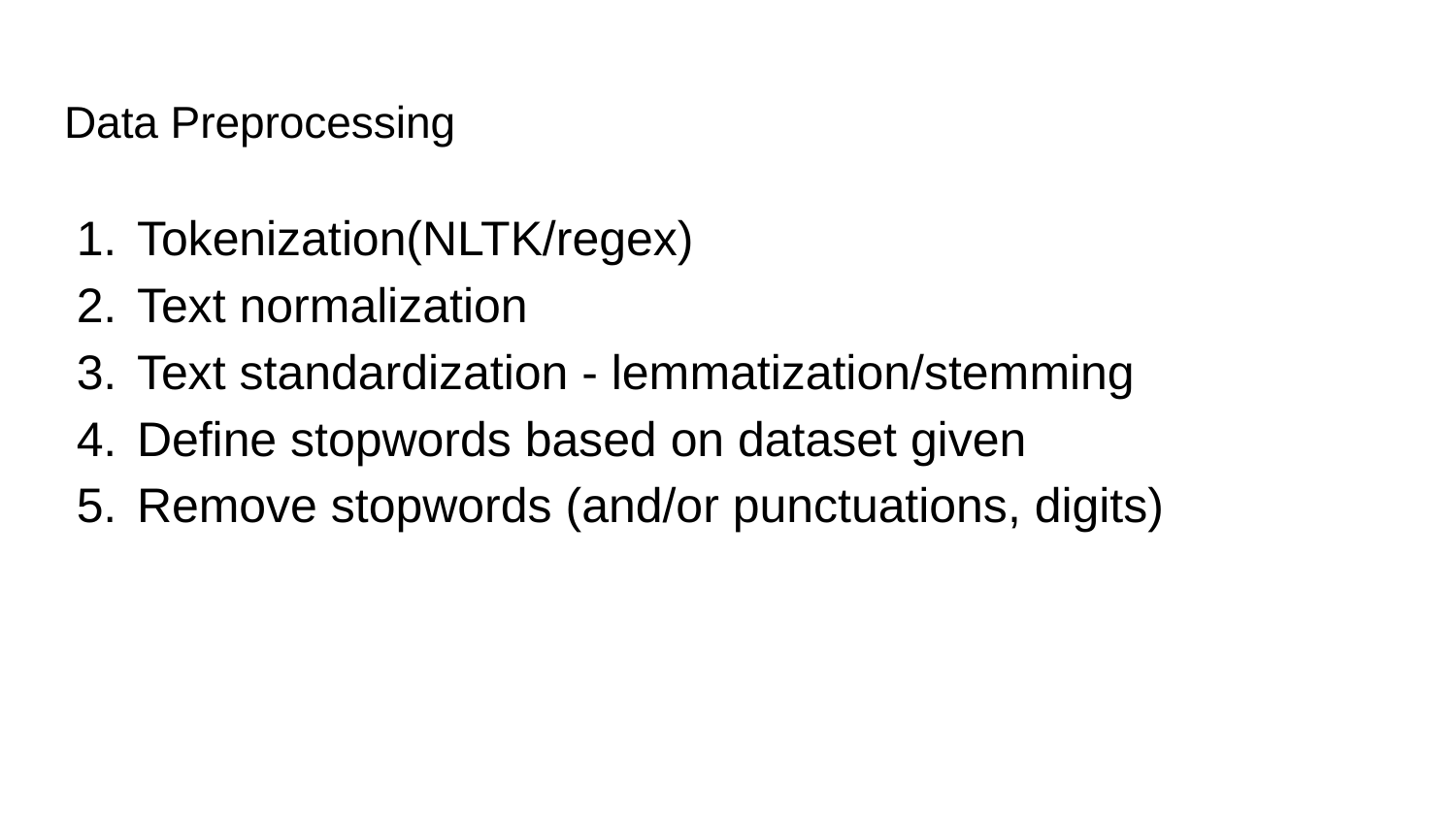

# Data Preprocessing
Tokenization(NLTK/regex)
Text normalization
Text standardization - lemmatization/stemming
Define stopwords based on dataset given
Remove stopwords (and/or punctuations, digits)